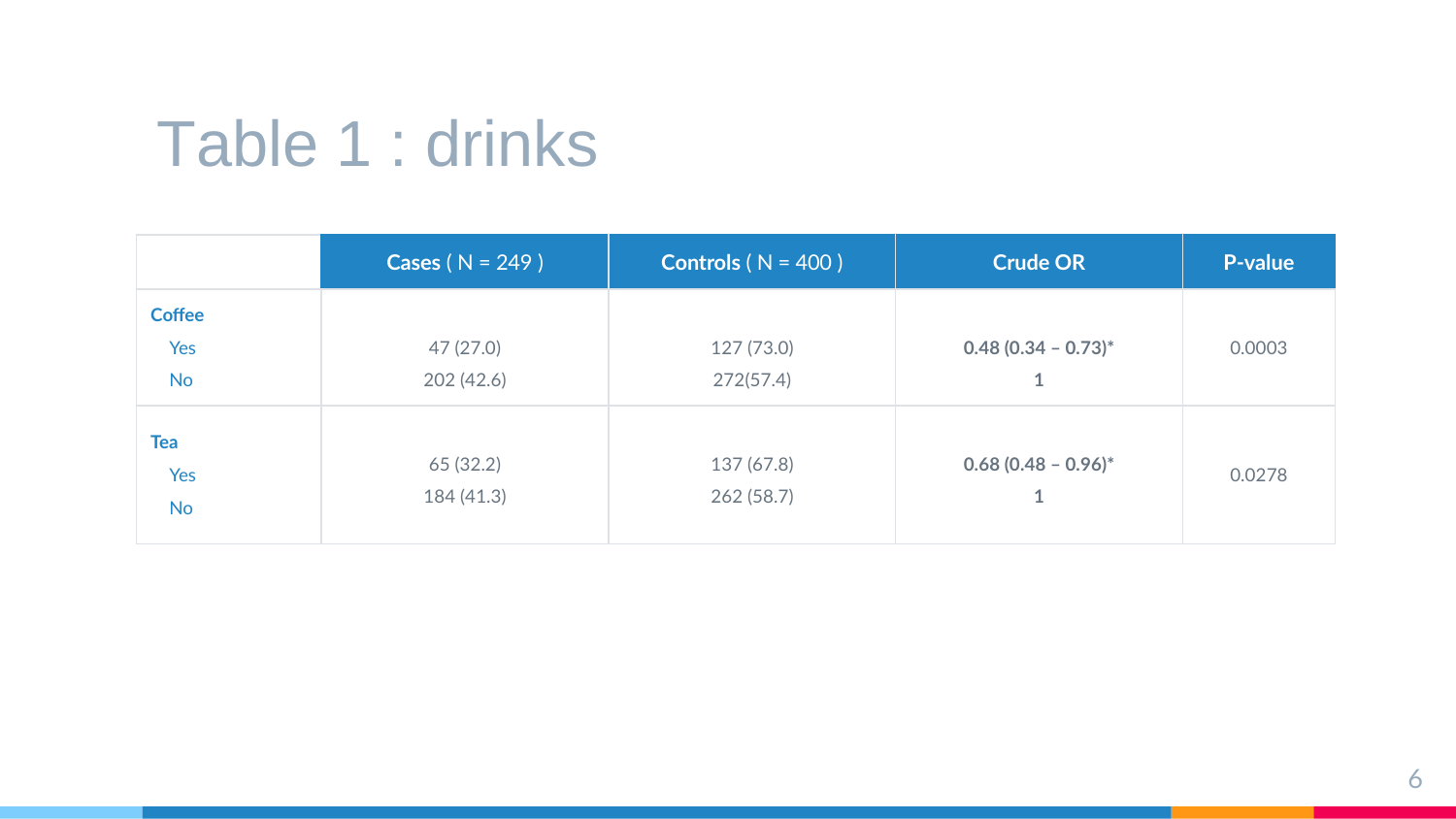

# Table 1 : drinks
|  | Cases ( N = 249 ) | Controls ( N = 400 ) | Crude OR | P-value |
| --- | --- | --- | --- | --- |
| Coffee Yes No | 47 (27.0) 202 (42.6) | 127 (73.0) 272(57.4) | 0.48 (0.34 – 0.73)\* 1 | 0.0003 |
| Tea Yes No | 65 (32.2) 184 (41.3) | 137 (67.8) 262 (58.7) | 0.68 (0.48 – 0.96)\* 1 | 0.0278 |
6